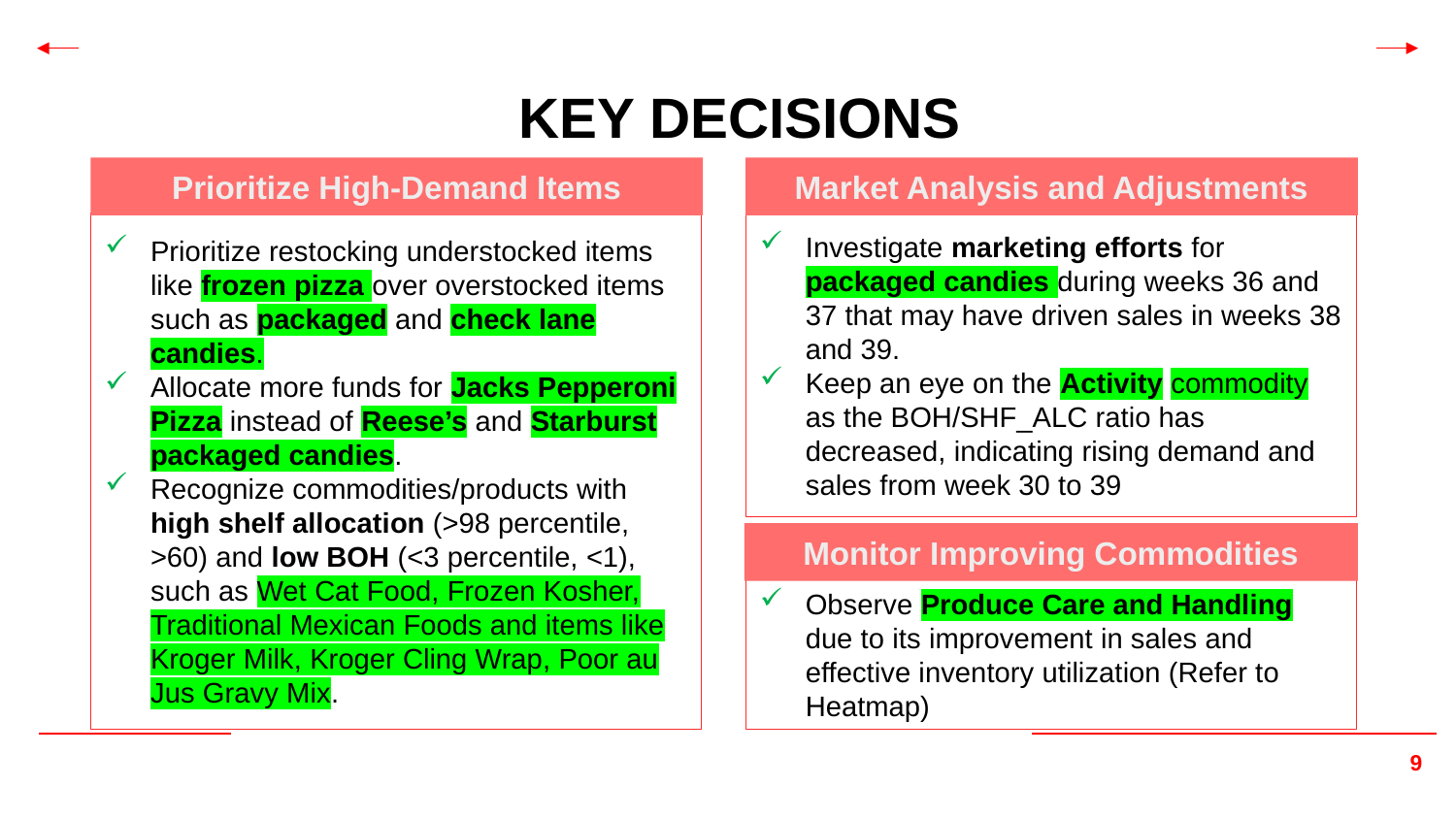

KEY DECISIONS
Prioritize High-Demand Items
Market Analysis and Adjustments
Prioritize restocking understocked items like frozen pizza over overstocked items such as packaged and check lane candies.
Allocate more funds for Jacks Pepperoni Pizza instead of Reese’s and Starburst packaged candies.
Recognize commodities/products with high shelf allocation (>98 percentile, >60) and low BOH (<3 percentile, <1), such as Wet Cat Food, Frozen Kosher, Traditional Mexican Foods and items like Kroger Milk, Kroger Cling Wrap, Poor au Jus Gravy Mix.
Investigate marketing efforts for packaged candies during weeks 36 and 37 that may have driven sales in weeks 38 and 39.
Keep an eye on the Activity commodity as the BOH/SHF_ALC ratio has decreased, indicating rising demand and sales from week 30 to 39
Monitor Improving Commodities
Observe Produce Care and Handling due to its improvement in sales and effective inventory utilization (Refer to Heatmap)